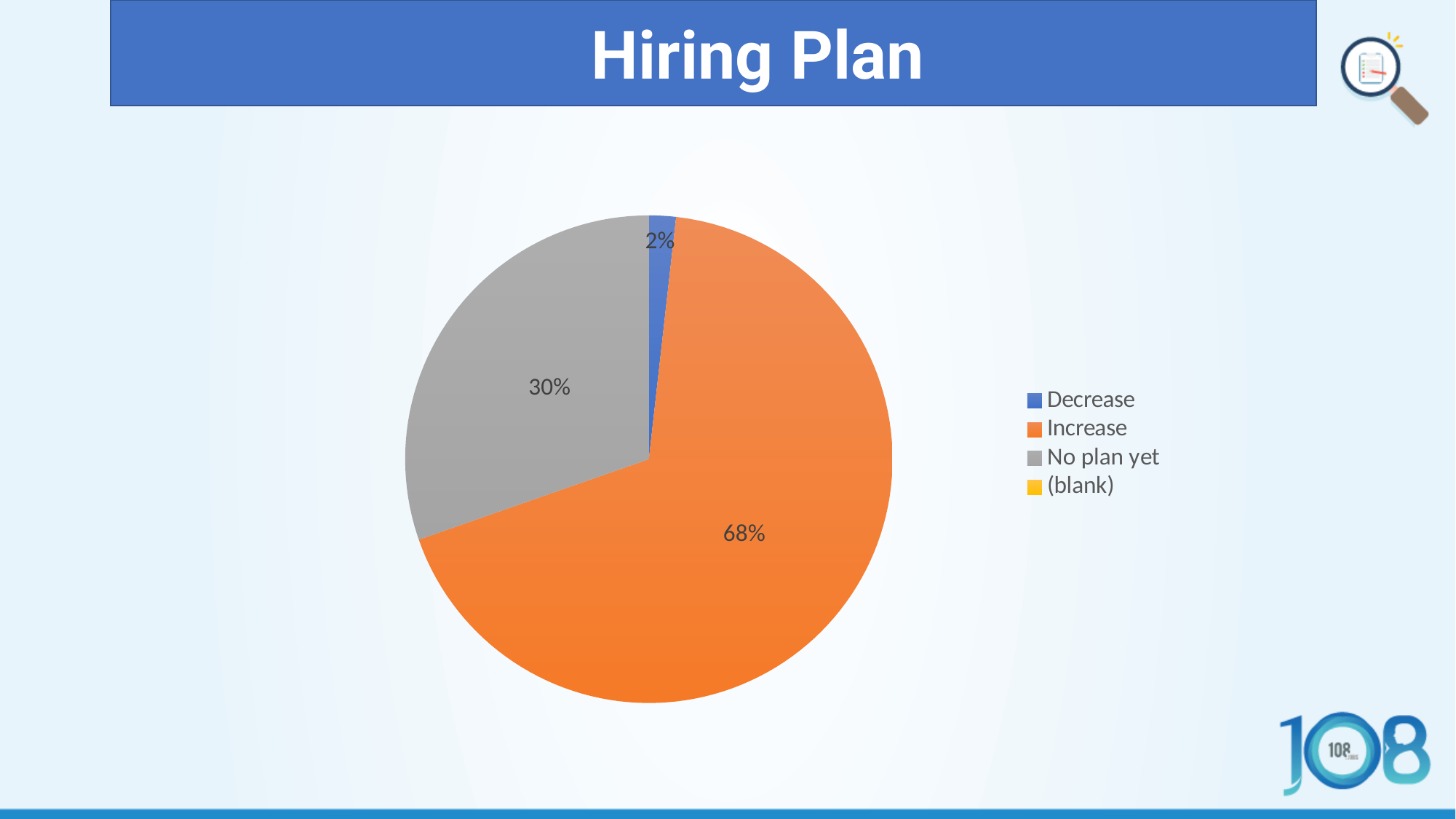

Hiring Plan

### Chart

| Category | Total |
|---|---|
| Decrease | 1.0 |
| Increase | 38.0 |
| No plan yet | 17.0 |
| (blank) | None |